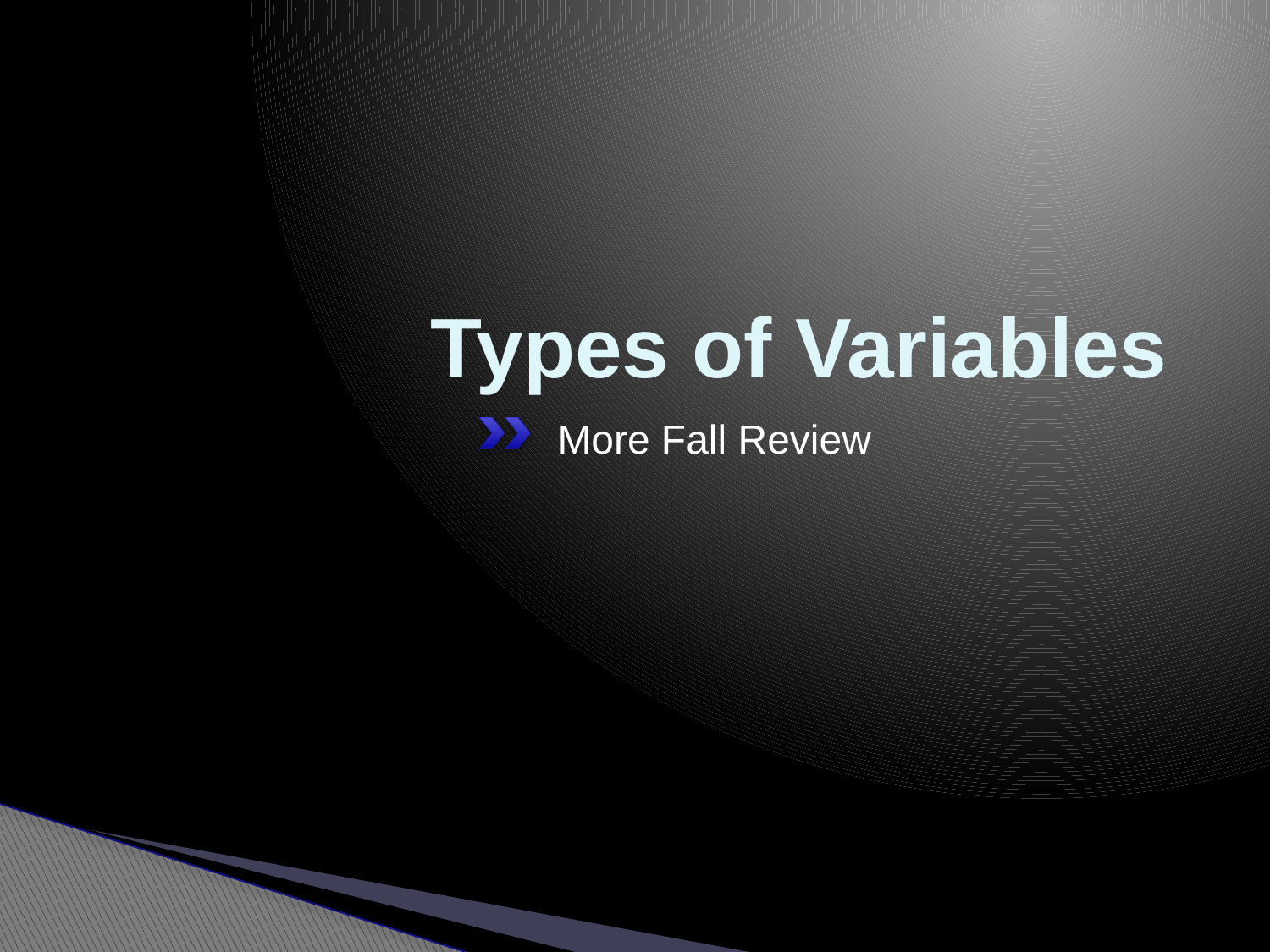

# Types of Variables
More Fall Review